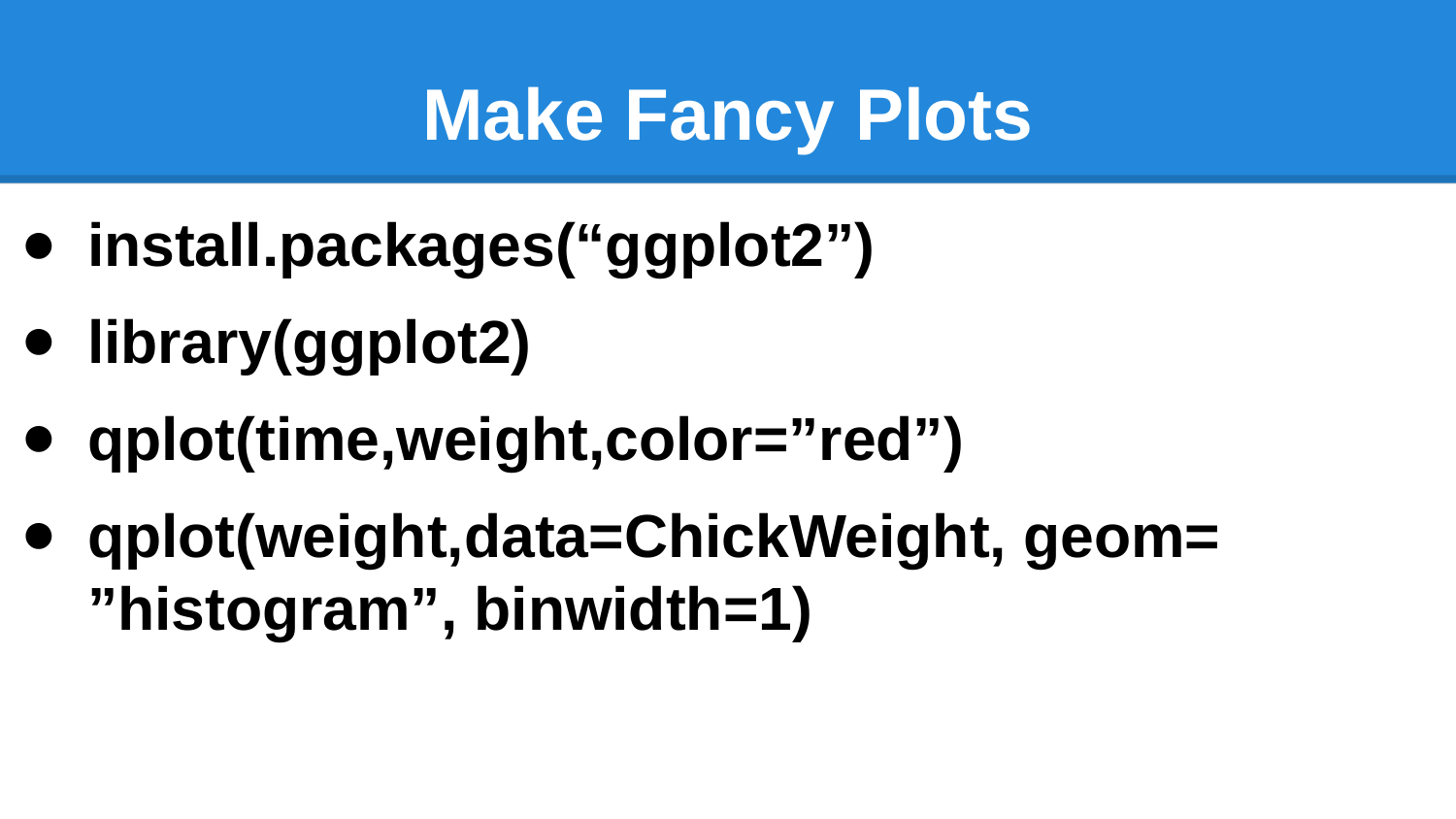

# Make Fancy Plots
install.packages(“ggplot2”)

library(ggplot2)

qplot(time,weight,color=”red”)

qplot(weight,data=ChickWeight, geom= ”histogram”, binwidth=1)